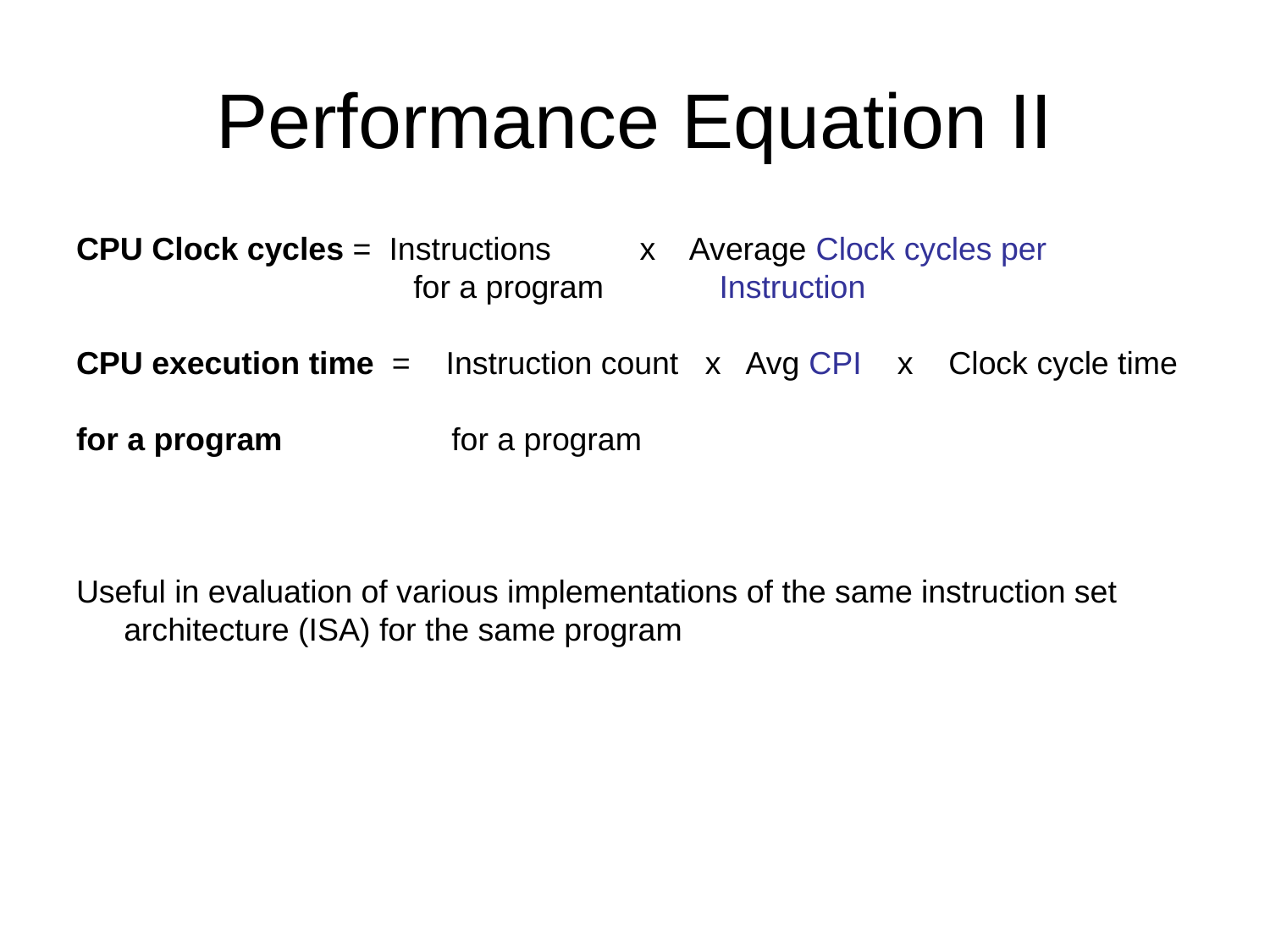

# Performance Equation II
CPU Clock cycles =  Instructions          x    Average Clock cycles per
			    for a program             Instruction

CPU execution time  =    Instruction count   x   Avg CPI    x    Clock cycle time
for a program                   for a program

Useful in evaluation of various implementations of the same instruction set architecture (ISA) for the same program